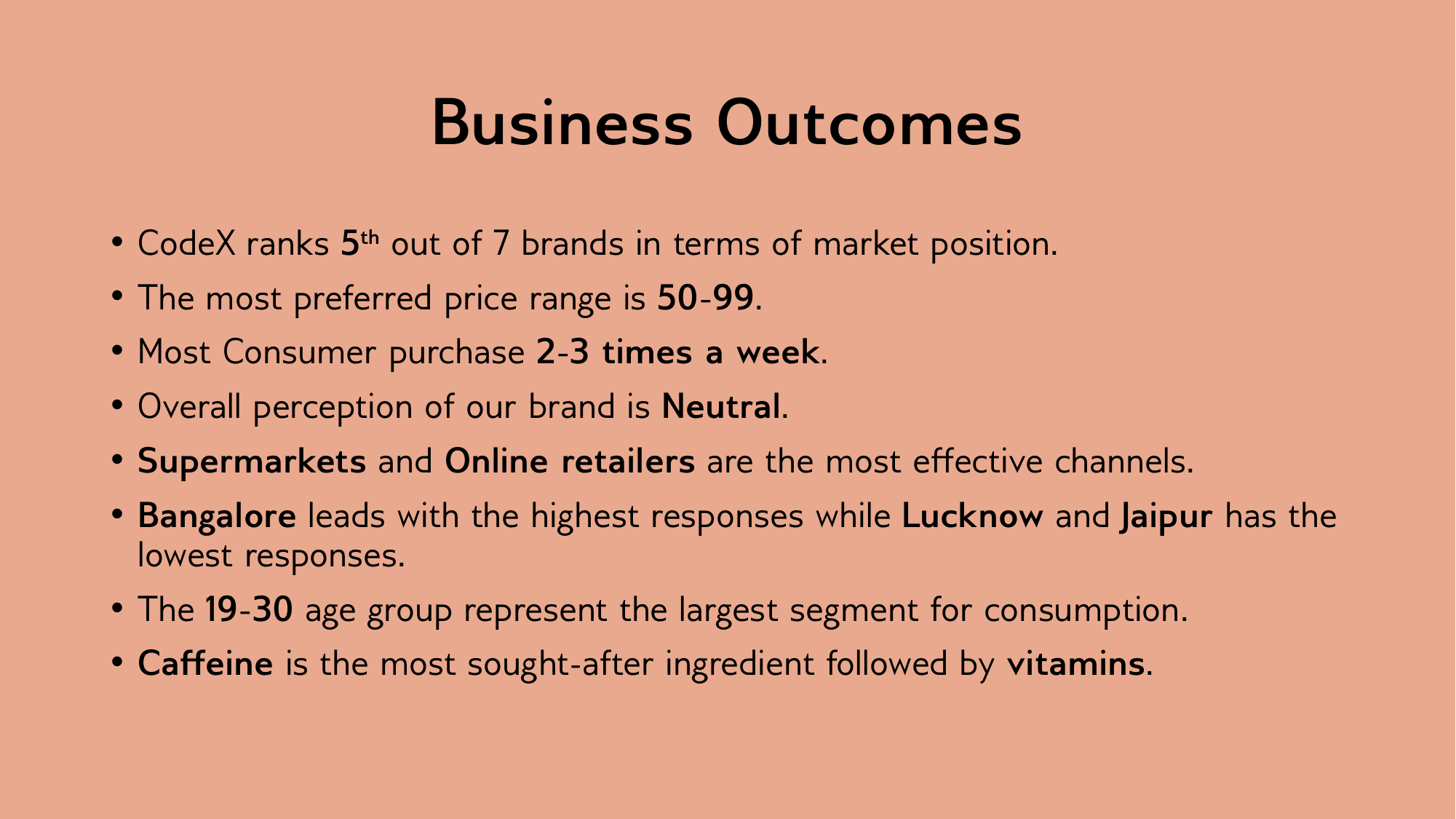

# Business Outcomes
CodeX ranks 5th out of 7 brands in terms of market position.
The most preferred price range is 50-99.
Most Consumer purchase 2-3 times a week.
Overall perception of our brand is Neutral.
Supermarkets and Online retailers are the most effective channels.
Bangalore leads with the highest responses while Lucknow and Jaipur has the lowest responses.
The 19-30 age group represent the largest segment for consumption.
Caffeine is the most sought-after ingredient followed by vitamins.